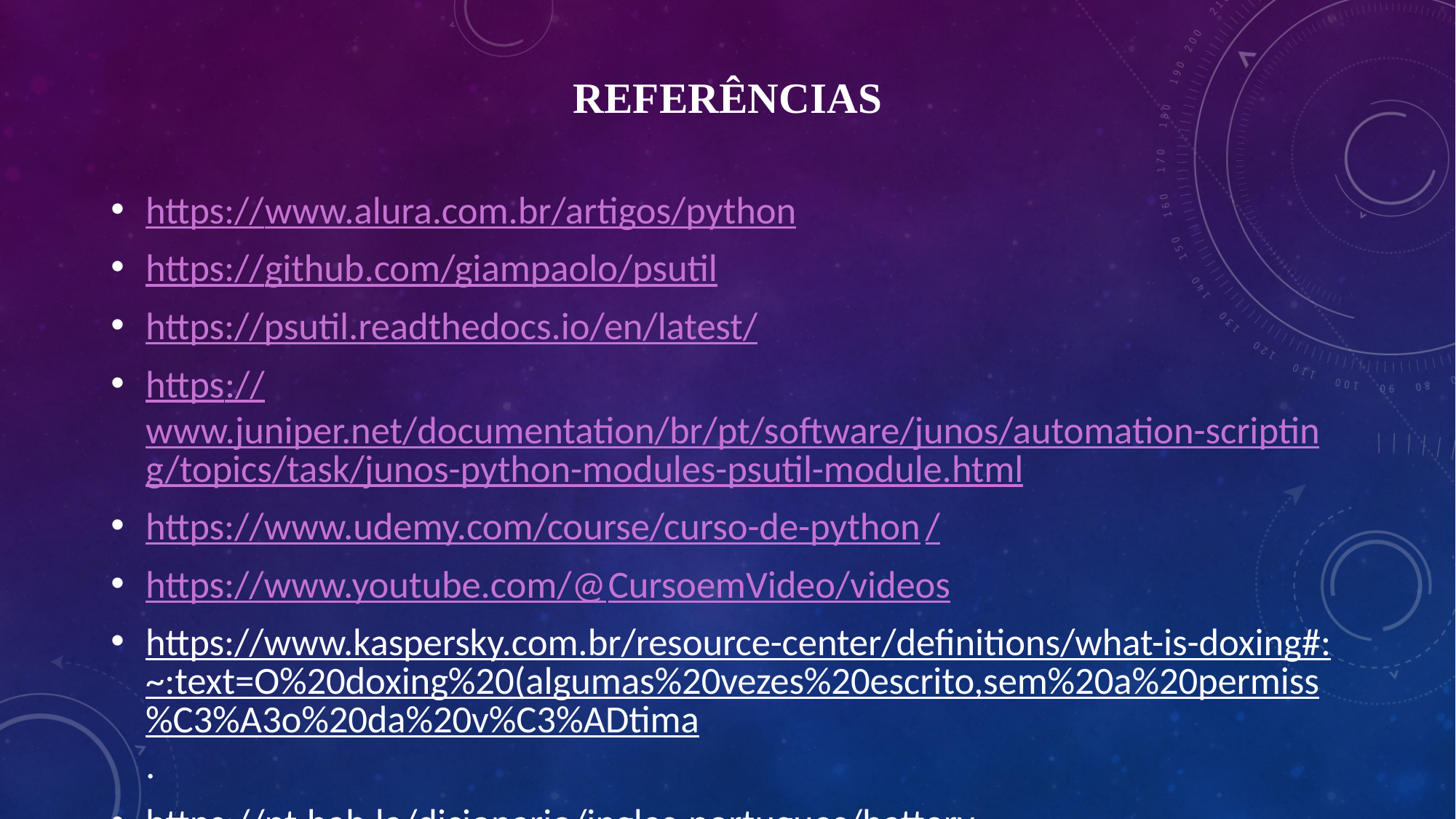

# REFERÊNCIAS
https://www.alura.com.br/artigos/python
https://github.com/giampaolo/psutil
https://psutil.readthedocs.io/en/latest/
https://www.juniper.net/documentation/br/pt/software/junos/automation-scripting/topics/task/junos-python-modules-psutil-module.html
https://www.udemy.com/course/curso-de-python/
https://www.youtube.com/@CursoemVideo/videos
https://www.kaspersky.com.br/resource-center/definitions/what-is-doxing#:~:text=O%20doxing%20(algumas%20vezes%20escrito,sem%20a%20permiss%C3%A3o%20da%20v%C3%ADtima.
https://pt.bab.la/dicionario/ingles-portugues/battery